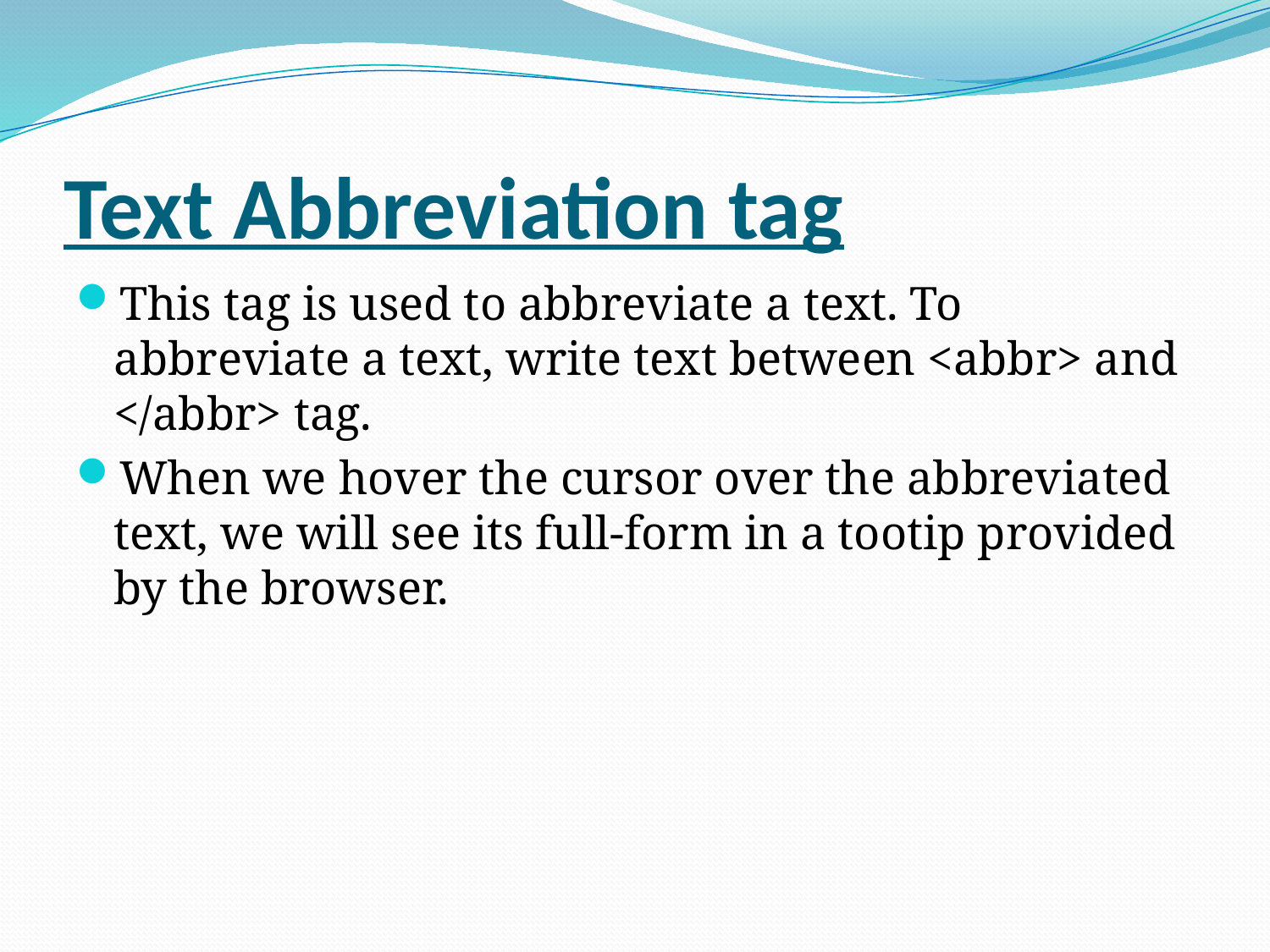

# Text Abbreviation tag
This tag is used to abbreviate a text. To abbreviate a text, write text between <abbr> and </abbr> tag.
When we hover the cursor over the abbreviated text, we will see its full-form in a tootip provided by the browser.